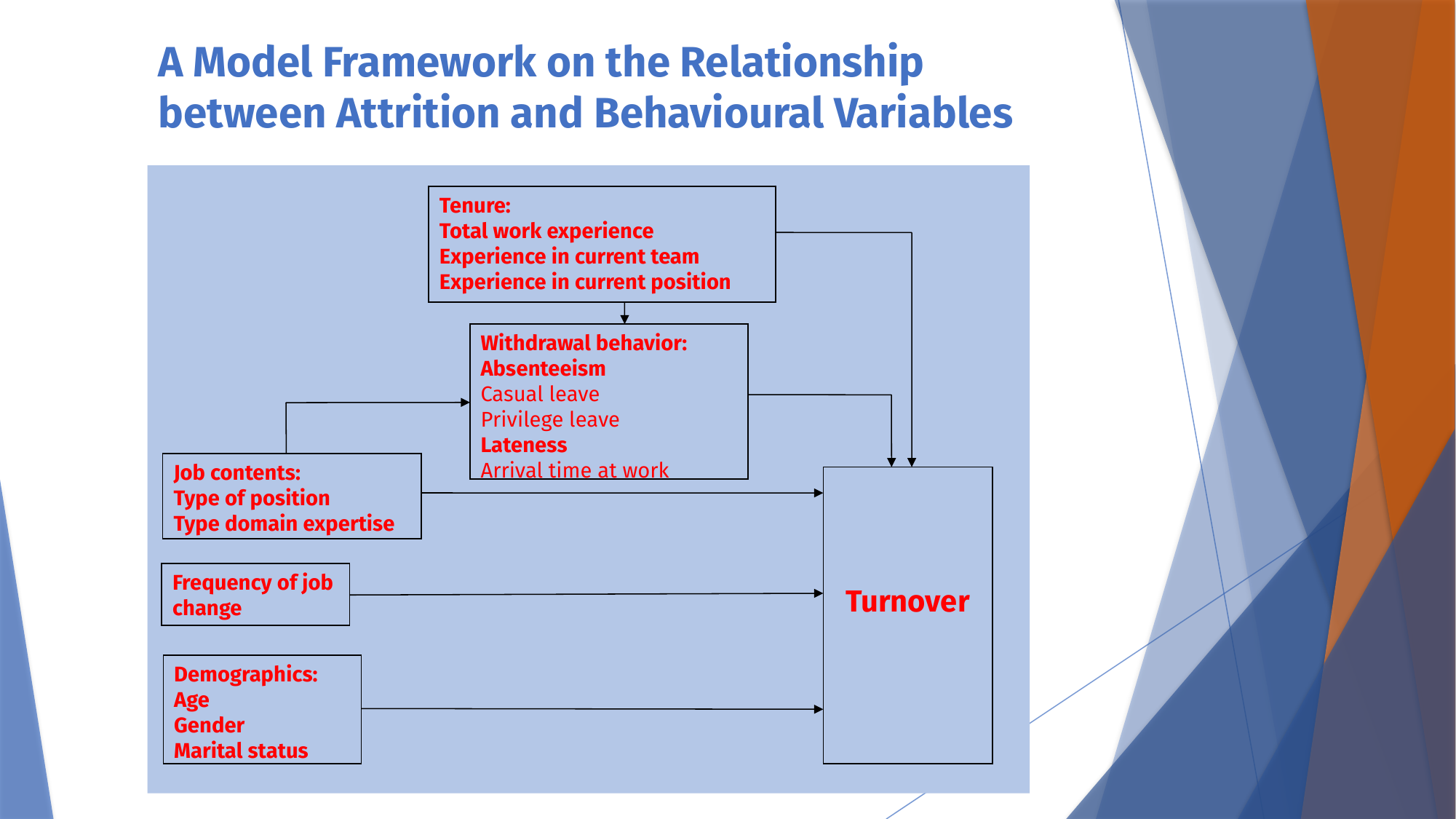

# A Model Framework on the Relationship between Attrition and Behavioural Variables

Tenure:
Total work experience
Experience in current team
Experience in current position

Withdrawal behavior:
Absenteeism
Casual leave
Privilege leave
Lateness
Arrival time at work

Job contents:
Type of position
Type domain expertise

Turnover

Frequency of job change

Demographics:
Age
Gender
Marital status